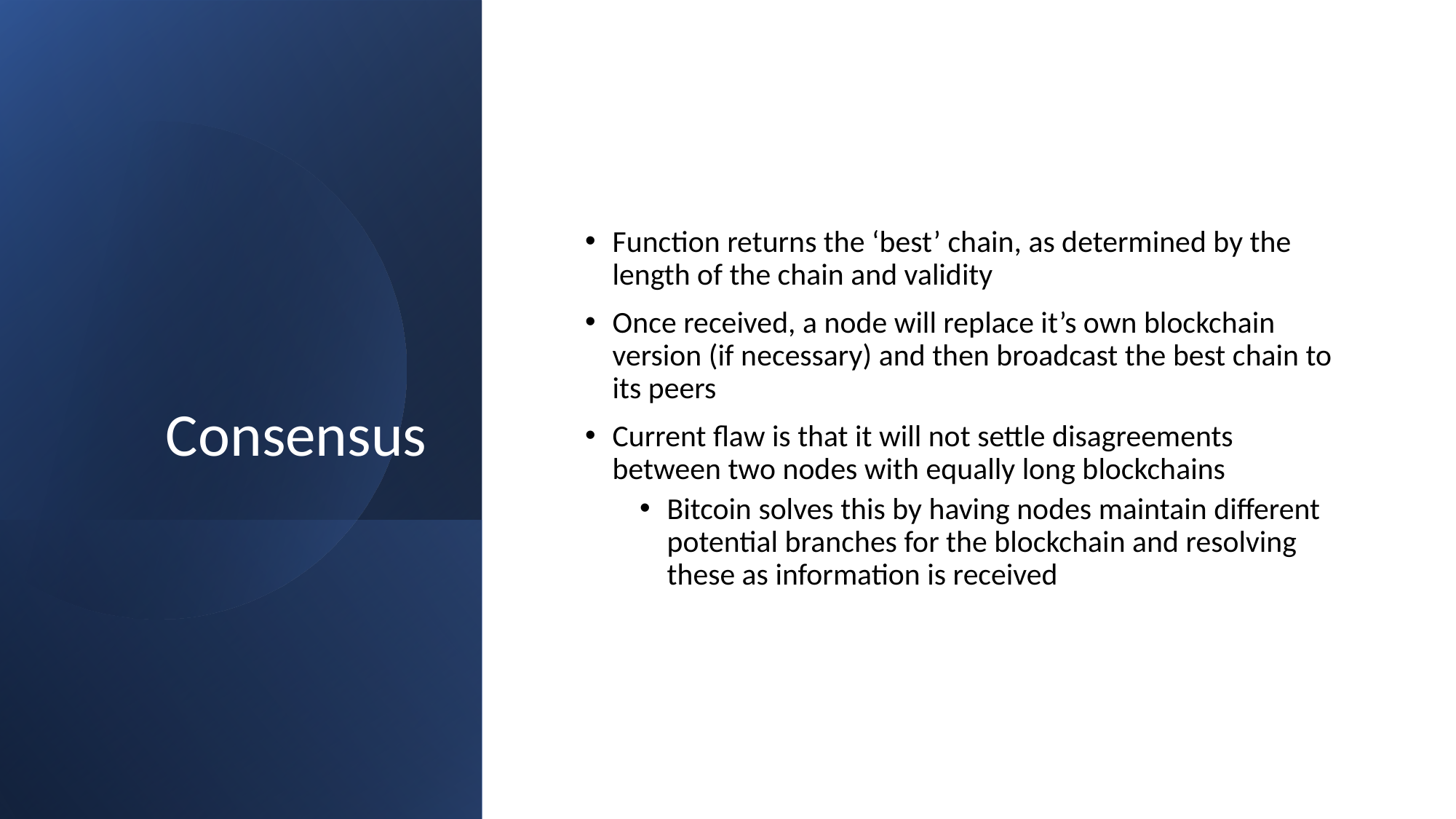

# Consensus
Function returns the ‘best’ chain, as determined by the length of the chain and validity
Once received, a node will replace it’s own blockchain version (if necessary) and then broadcast the best chain to its peers
Current flaw is that it will not settle disagreements between two nodes with equally long blockchains
Bitcoin solves this by having nodes maintain different potential branches for the blockchain and resolving these as information is received